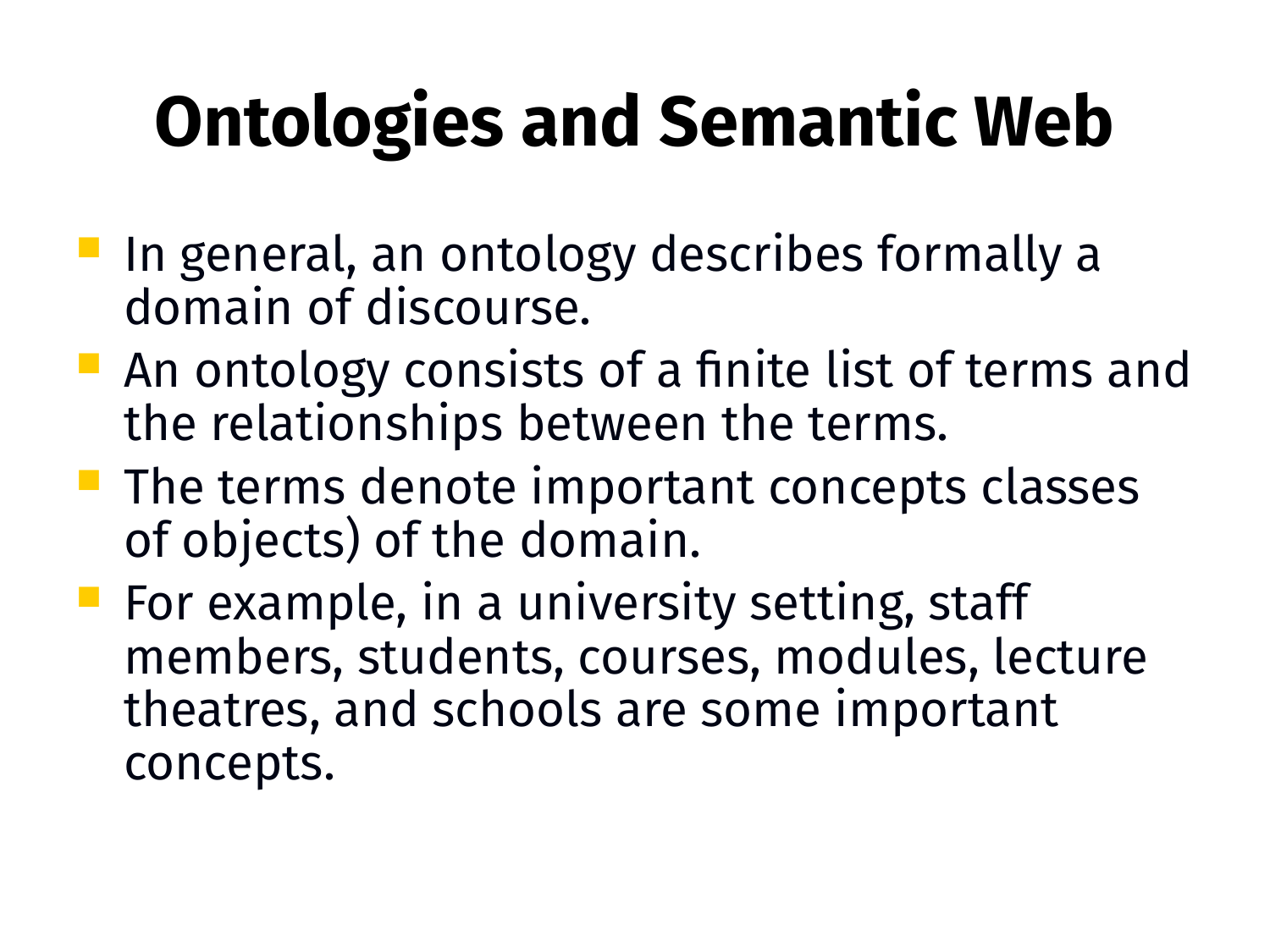

# Ontologies and Semantic Web
In general, an ontology describes formally a domain of discourse.
An ontology consists of a finite list of terms and the relationships between the terms.
The terms denote important concepts classes of objects) of the domain.
For example, in a university setting, staff members, students, courses, modules, lecture theatres, and schools are some important concepts.
38